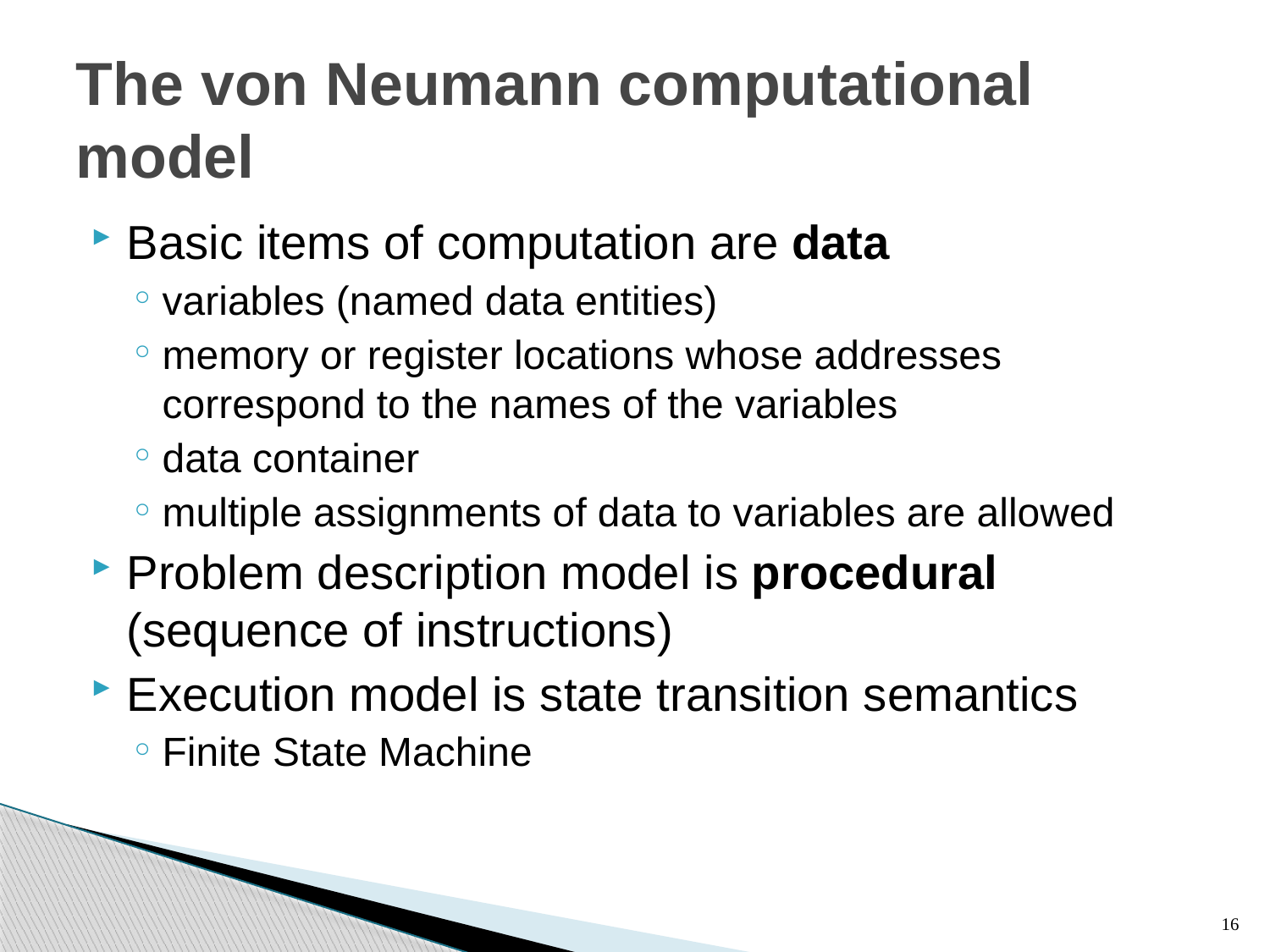

# The von Neumann computational model
Basic items of computation are data
variables (named data entities)
memory or register locations whose addresses correspond to the names of the variables
data container
multiple assignments of data to variables are allowed
Problem description model is procedural (sequence of instructions)
Execution model is state transition semantics
Finite State Machine
16